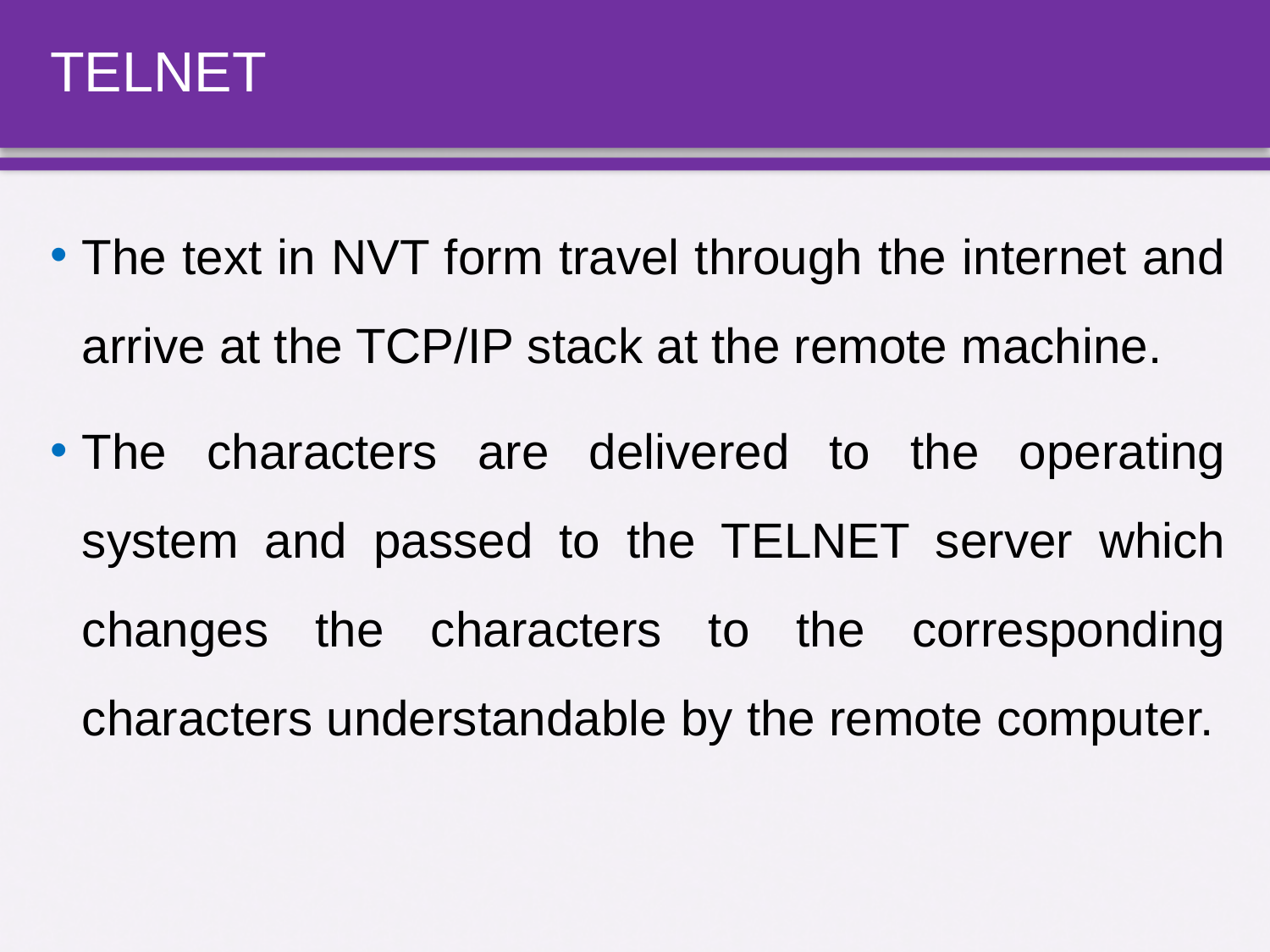

# TELNET
The text in NVT form travel through the internet and arrive at the TCP/IP stack at the remote machine.
The characters are delivered to the operating system and passed to the TELNET server which changes the characters to the corresponding characters understandable by the remote computer.